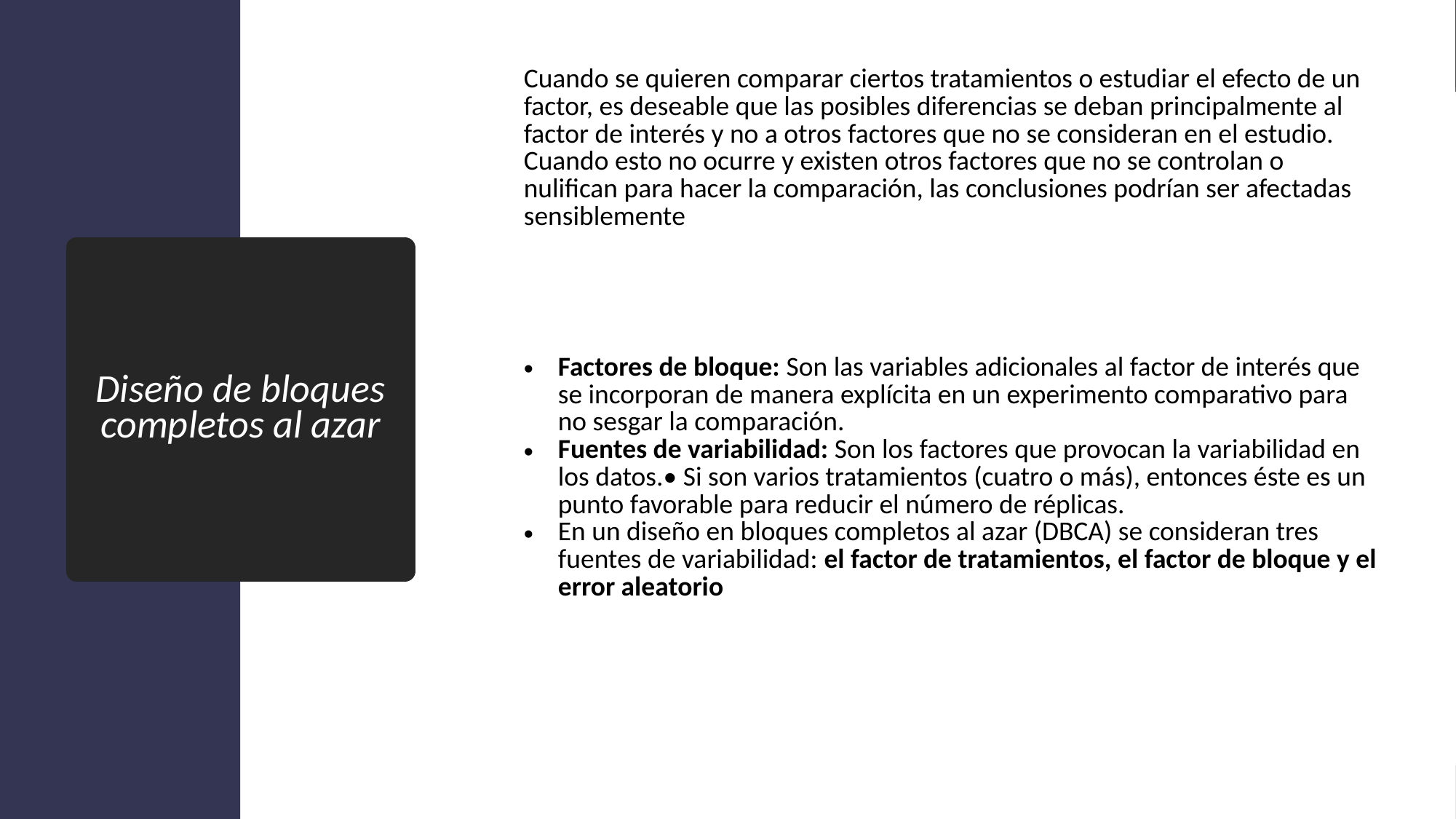

Cuando se quieren comparar ciertos tratamientos o estudiar el efecto de un factor, es deseable que las posibles diferencias se deban principalmente al factor de interés y no a otros factores que no se consideran en el estudio. Cuando esto no ocurre y existen otros factores que no se controlan o nulifican para hacer la comparación, las conclusiones podrían ser afectadas sensiblemente
# Diseño de bloques completos al azar
Factores de bloque: Son las variables adicionales al factor de interés que se incorporan de manera explícita en un experimento comparativo para no sesgar la comparación.
Fuentes de variabilidad: Son los factores que provocan la variabilidad en los datos.• Si son varios tratamientos (cuatro o más), entonces éste es un punto favorable para reducir el número de réplicas.
En un diseño en bloques completos al azar (DBCA) se consideran tres fuentes de variabilidad: el factor de tratamientos, el factor de bloque y el error aleatorio